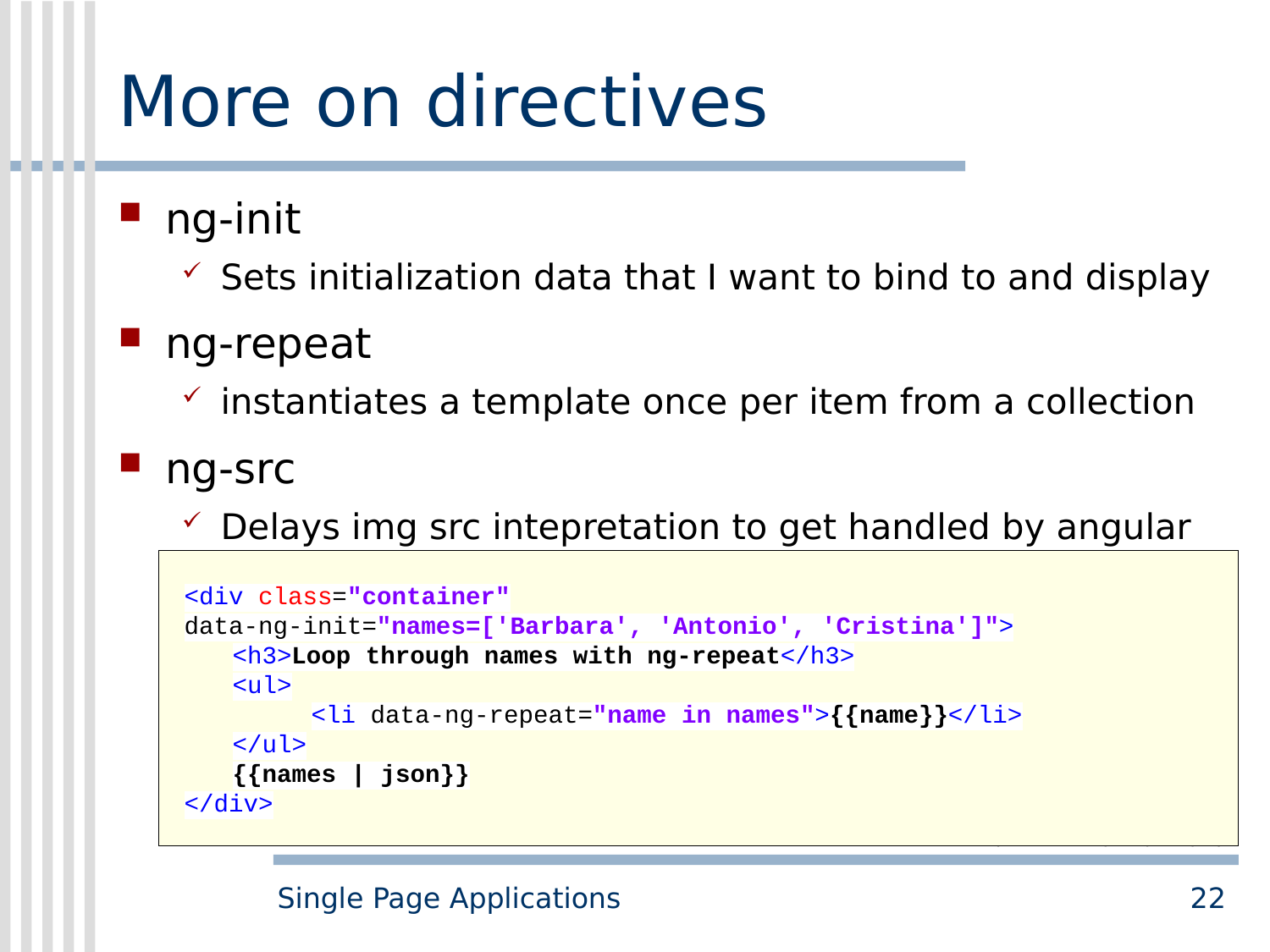

# More on directives
ng-init
Sets initialization data that I want to bind to and display
ng-repeat
instantiates a template once per item from a collection
ng-src
Delays img src intepretation to get handled by angular
<div class="container"
data-ng-init="names=['Barbara', 'Antonio', 'Cristina']">
	<h3>Loop through names with ng-repeat</h3>
	<ul>
		<li data-ng-repeat="name in names">{{name}}</li>
	</ul>
	{{names | json}}
</div>
Reference: http://docs.angularjs.org/api/
Single Page Applications
22